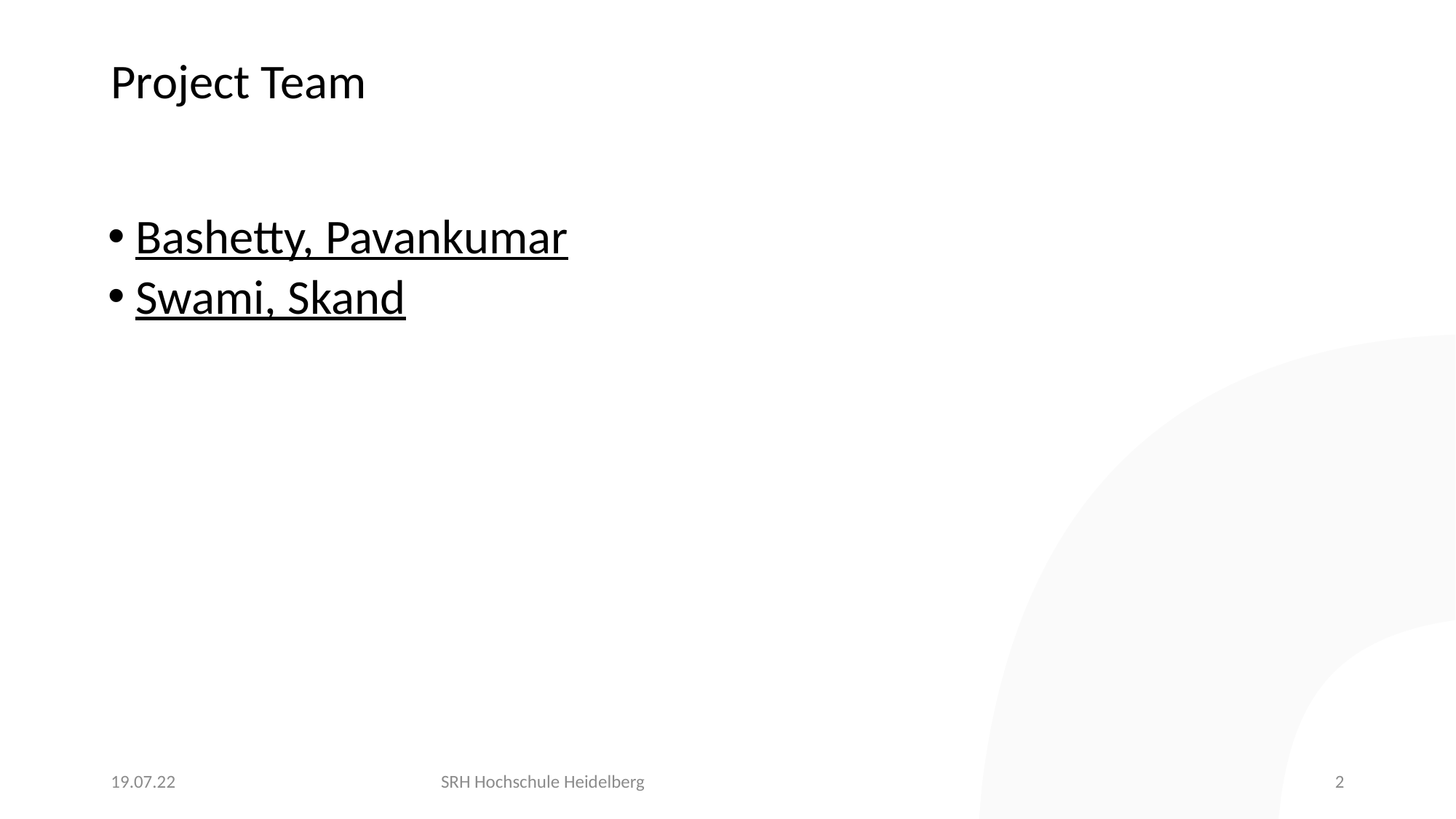

# Project Team
Bashetty, Pavankumar
Swami, Skand

19.07.22

SRH Hochschule Heidelberg

2